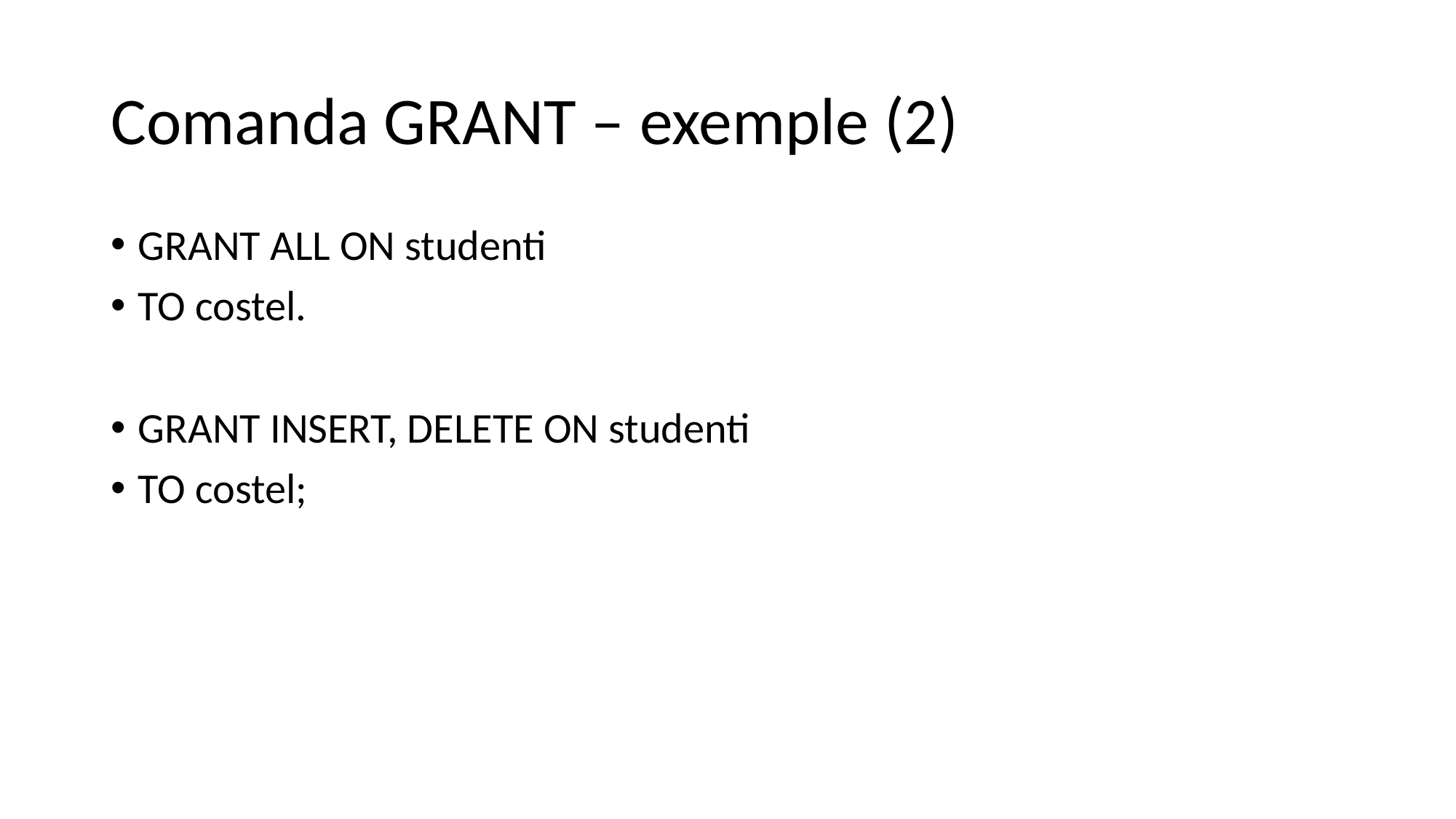

# Comanda GRANT – exemple (2)
GRANT ALL ON studenti
TO costel.

GRANT INSERT, DELETE ON studenti
TO costel;